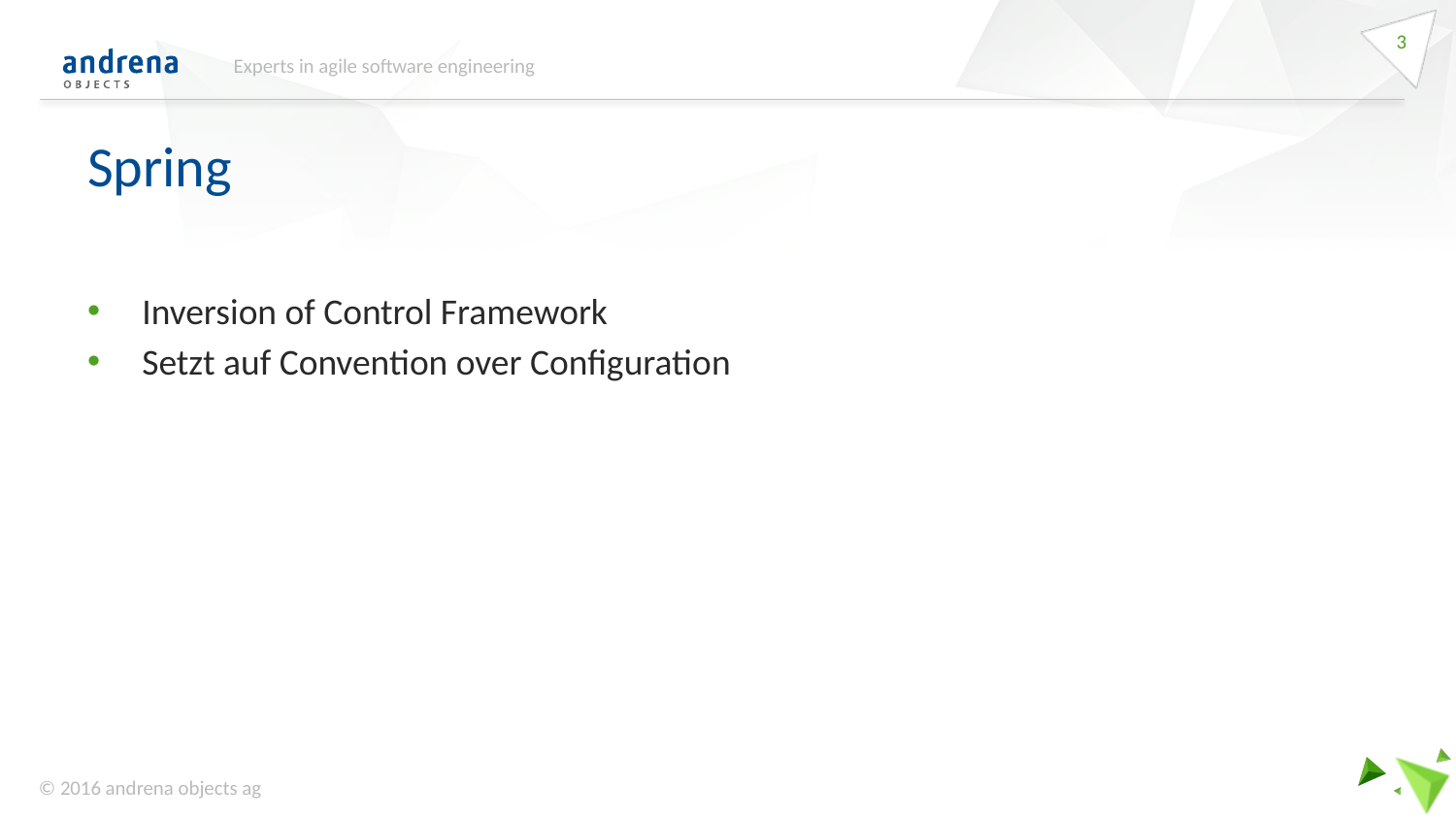

3
Experts in agile software engineering
# Spring
Inversion of Control Framework
Setzt auf Convention over Configuration